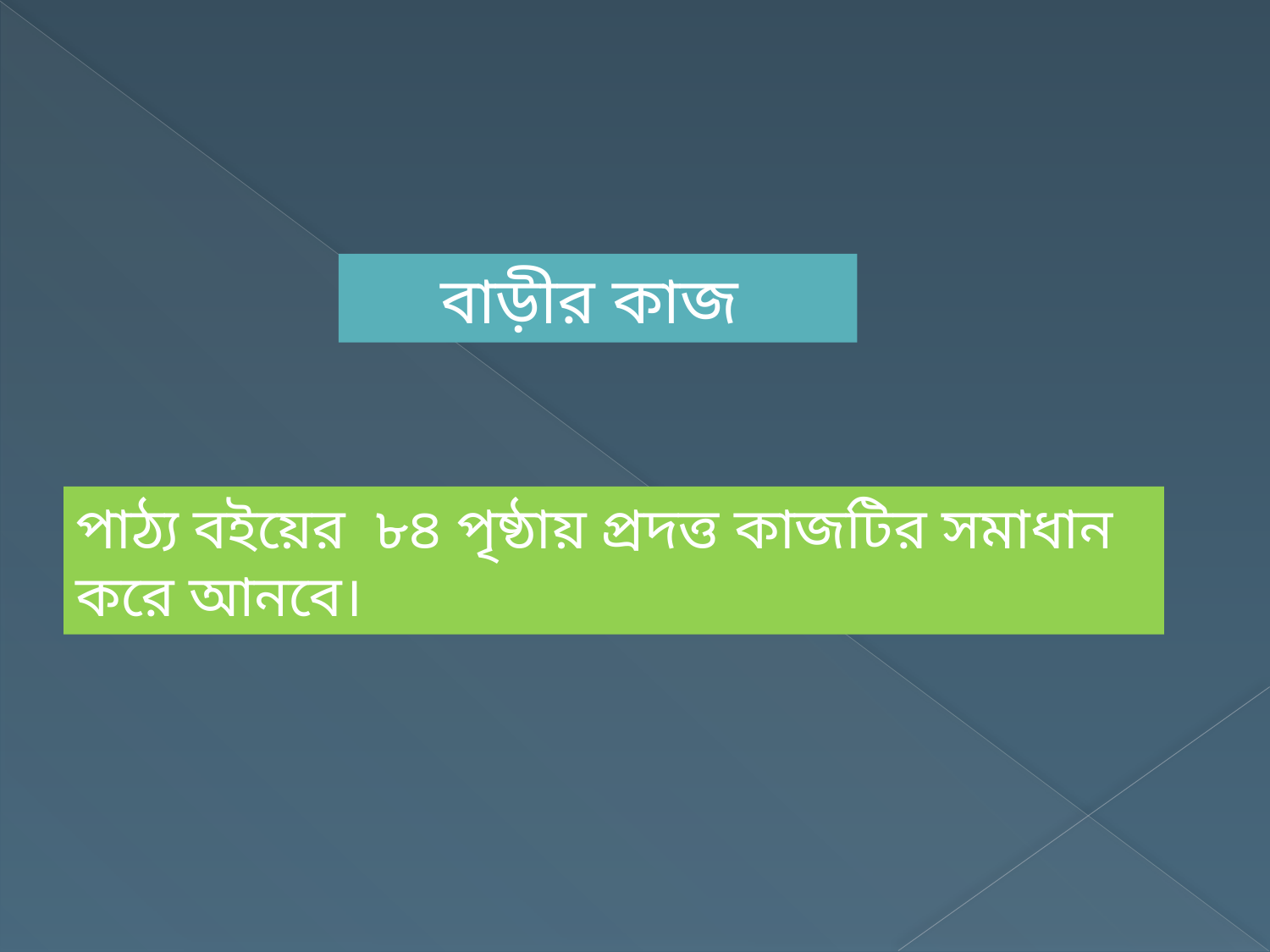

বাড়ীর কাজ
পাঠ্য বইয়ের  ৮৪ পৃষ্ঠায় প্রদত্ত কাজটির সমাধান করে আনবে।